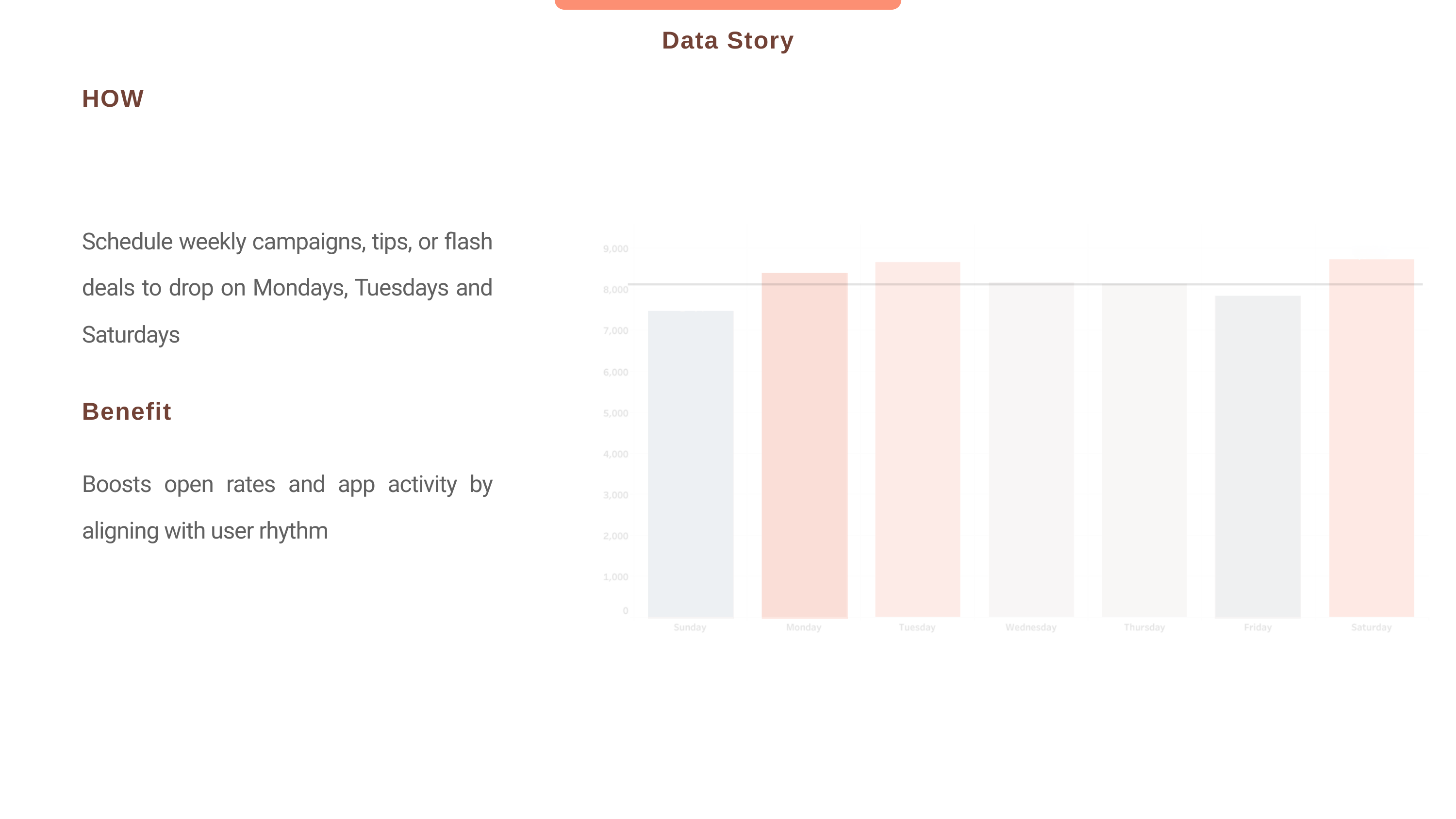

Data Story
HOW
Schedule weekly campaigns, tips, or flash deals to drop on Mondays, Tuesdays and Saturdays

Benefit
Boosts open rates and app activity by aligning with user rhythm